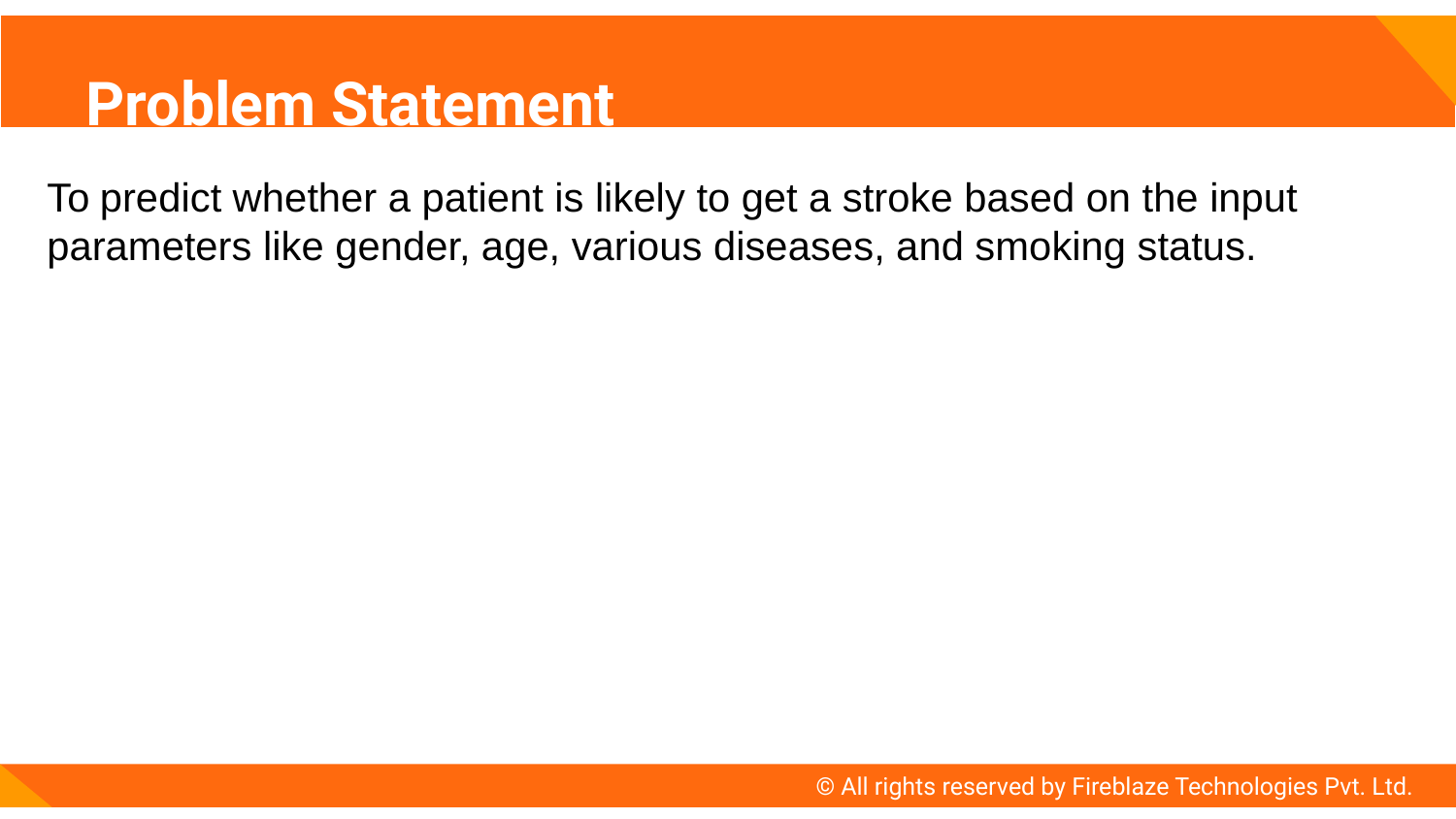

# Problem Statement

To predict whether a patient is likely to get a stroke based on the input parameters like gender, age, various diseases, and smoking status.

© All rights reserved by Fireblaze Technologies Pvt. Ltd.